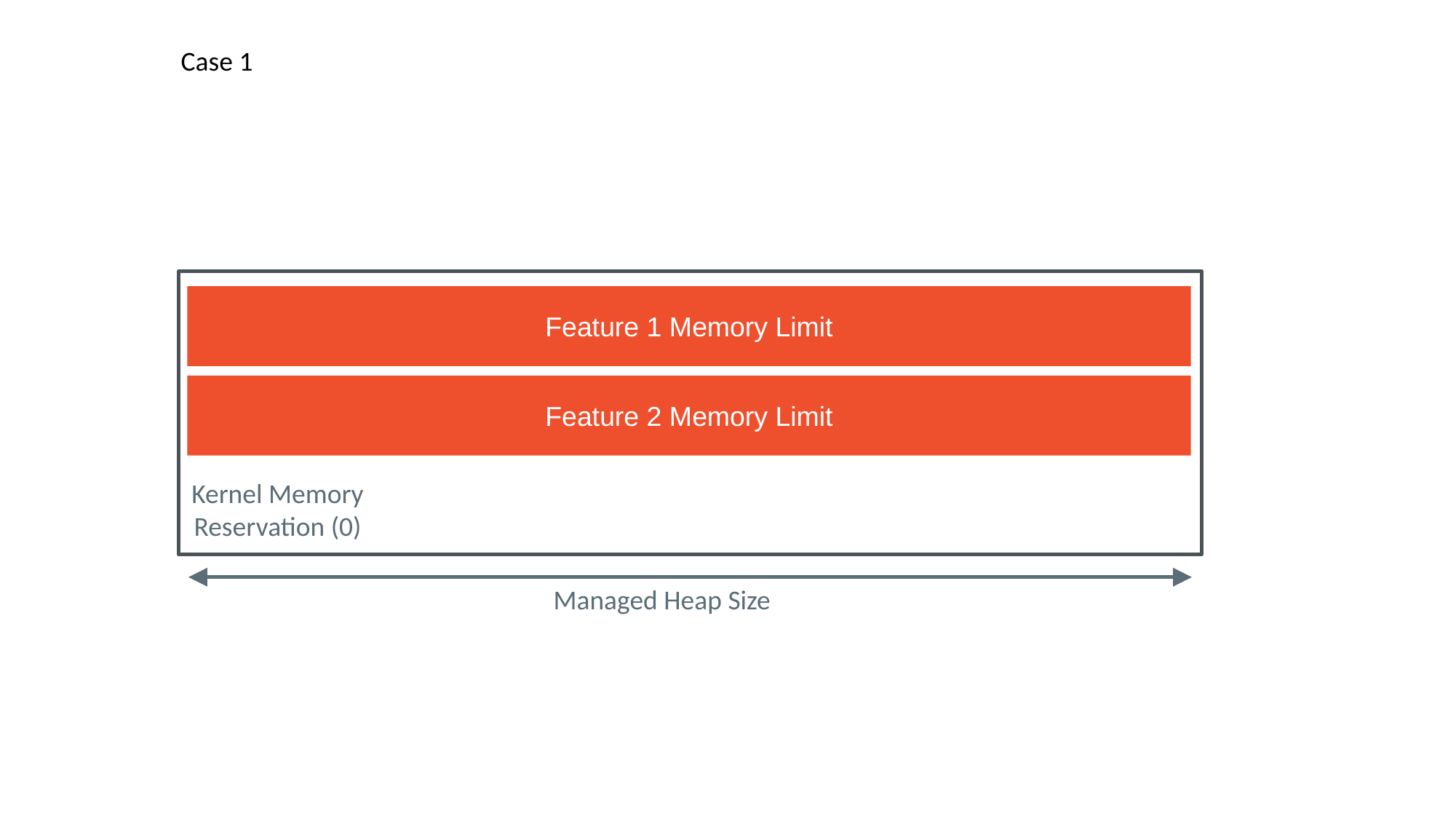

Case 1

Feature 1 Memory Limit
Feature 2 Memory Limit
Kernel Memory Reservation (0)
Managed Heap Size